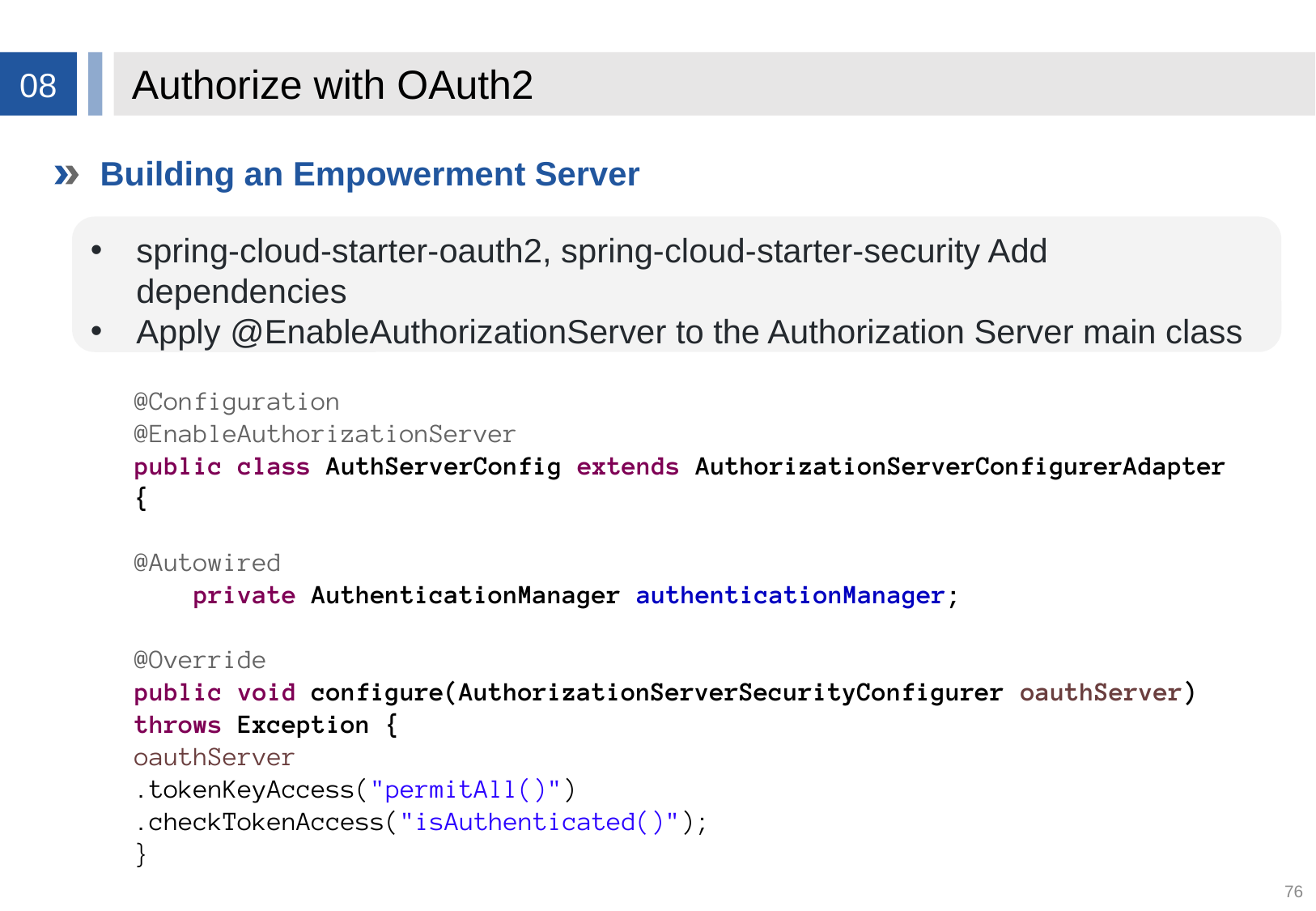

# Authorize with OAuth2
08
Building an Empowerment Server

spring-cloud-starter-oauth2, spring-cloud-starter-security Add dependencies
Apply @EnableAuthorizationServer to the Authorization Server main class
@Configuration
@EnableAuthorizationServer
public class AuthServerConfig extends AuthorizationServerConfigurerAdapter {

@Autowired
    private AuthenticationManager authenticationManager;

@Override
public void configure(AuthorizationServerSecurityConfigurer oauthServer) throws Exception {
oauthServer
.tokenKeyAccess("permitAll()")
.checkTokenAccess("isAuthenticated()");
}
76